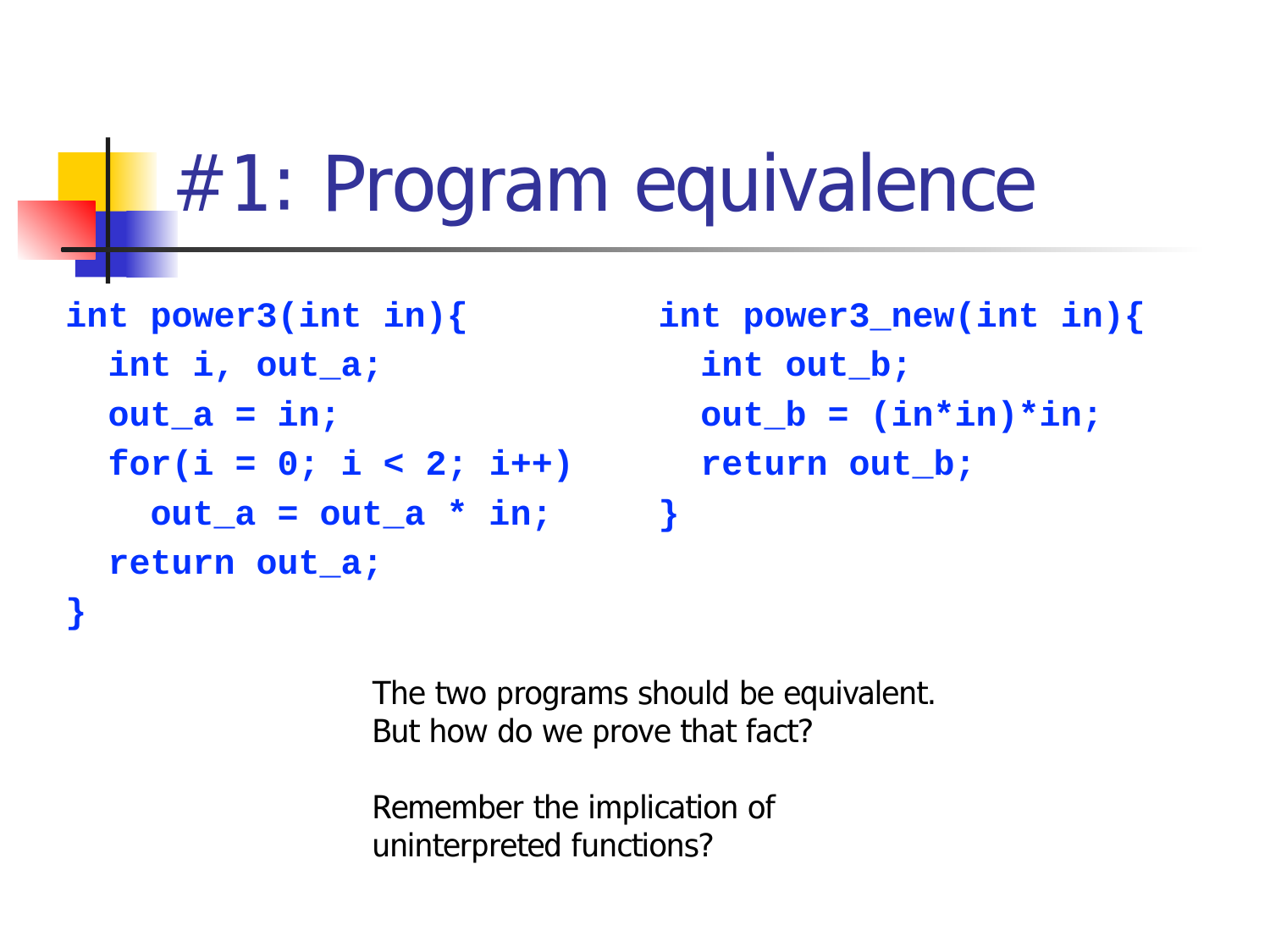

# #1: Program equivalence
int power3(int in){
  int i, out_a;
  out_a = in;
  for(i = 0; i < 2; i++)
    out_a = out_a * in;
  return out_a;
}
int power3_new(int in){
  int out_b;
  out_b = (in*in)*in;
  return out_b;
}
The two programs should be equivalent. But how do we prove that fact?

Remember the implication of uninterpreted functions?